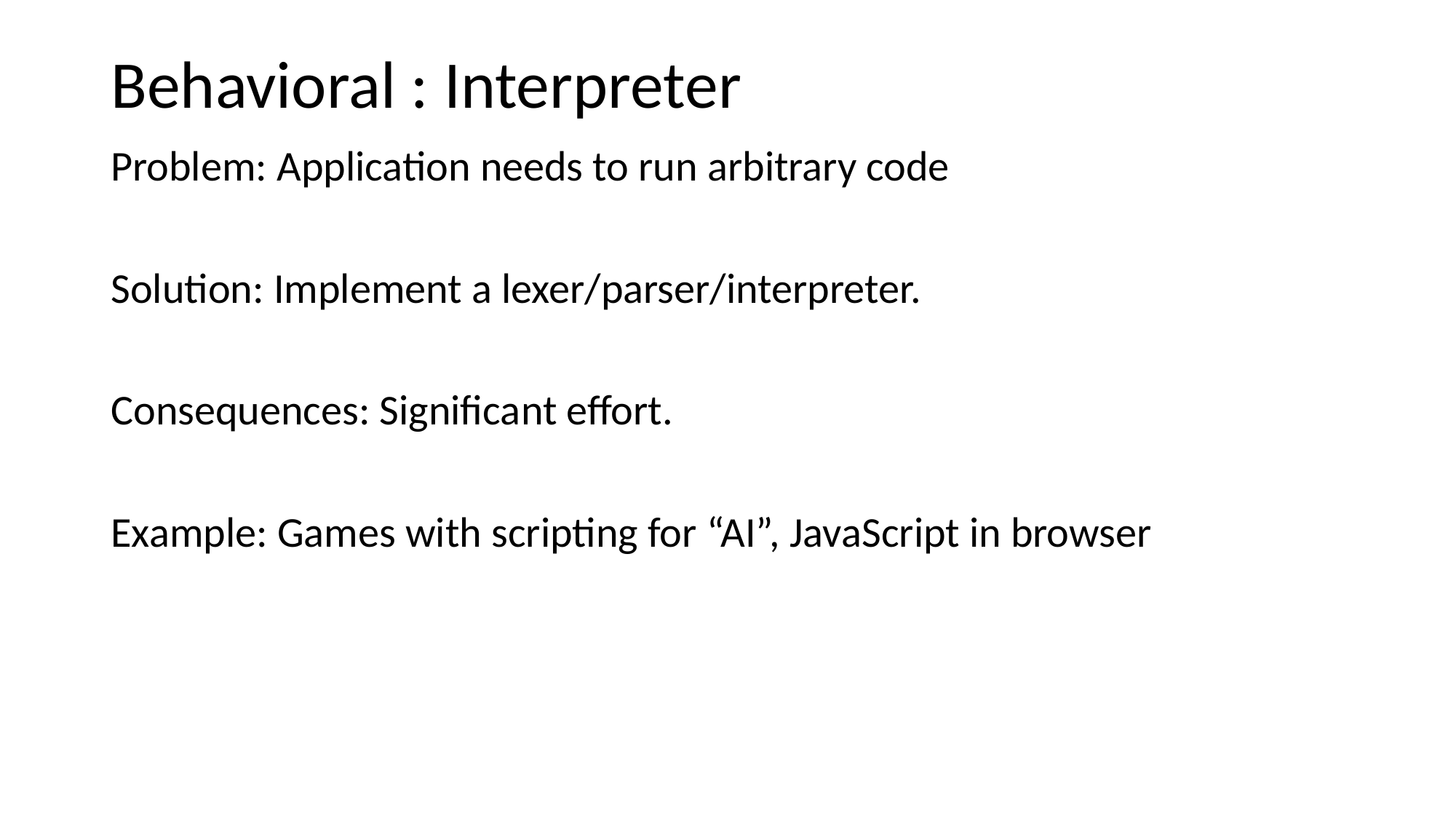

# Behavioral : Interpreter
Problem: Application needs to run arbitrary code

Solution: Implement a lexer/parser/interpreter.

Consequences: Significant effort.

Example: Games with scripting for “AI”, JavaScript in browser